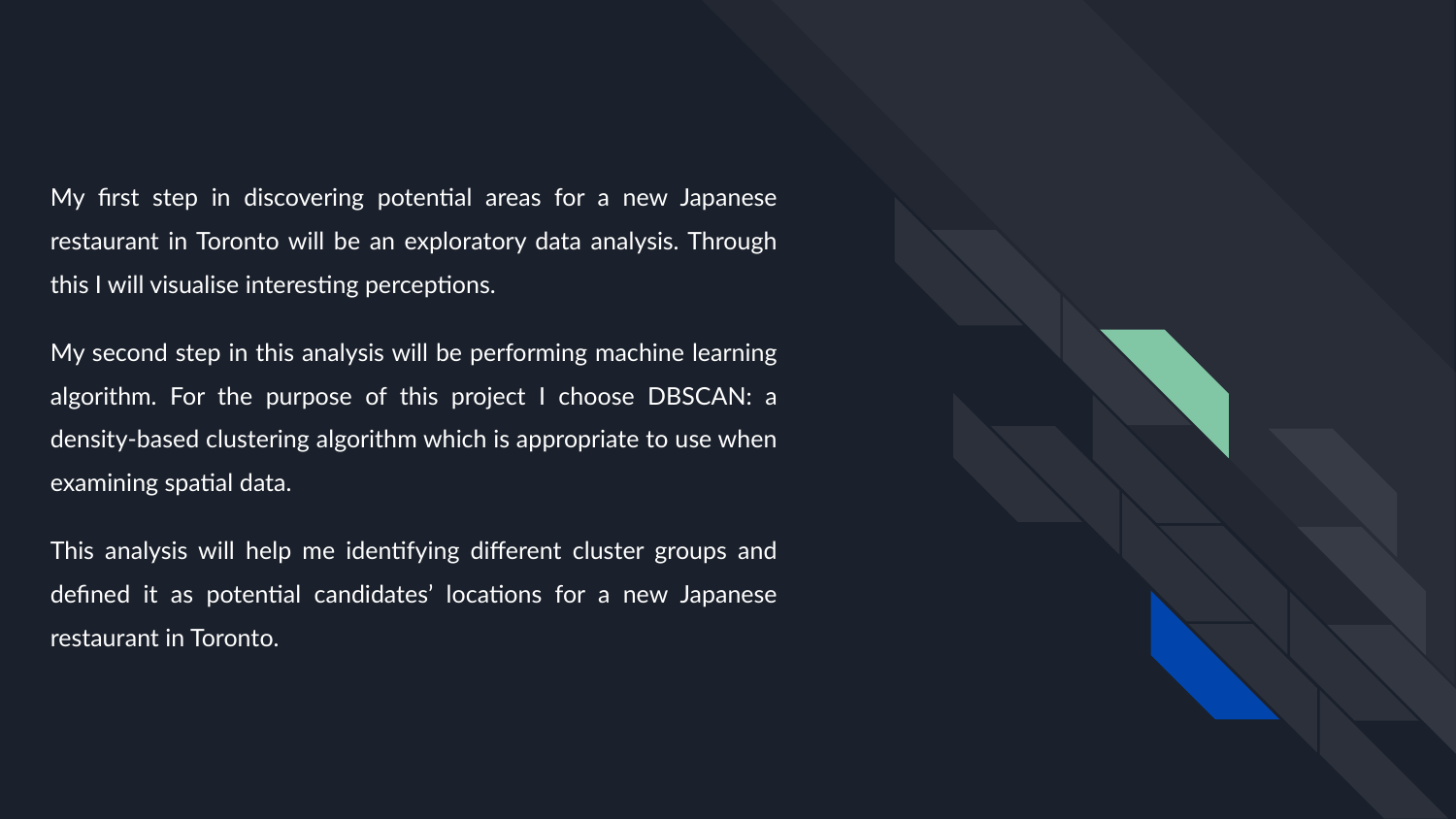

My first step in discovering potential areas for a new Japanese restaurant in Toronto will be an exploratory data analysis. Through this I will visualise interesting perceptions.
My second step in this analysis will be performing machine learning algorithm. For the purpose of this project I choose DBSCAN: a density-based clustering algorithm which is appropriate to use when examining spatial data.
This analysis will help me identifying different cluster groups and defined it as potential candidates’ locations for a new Japanese restaurant in Toronto.